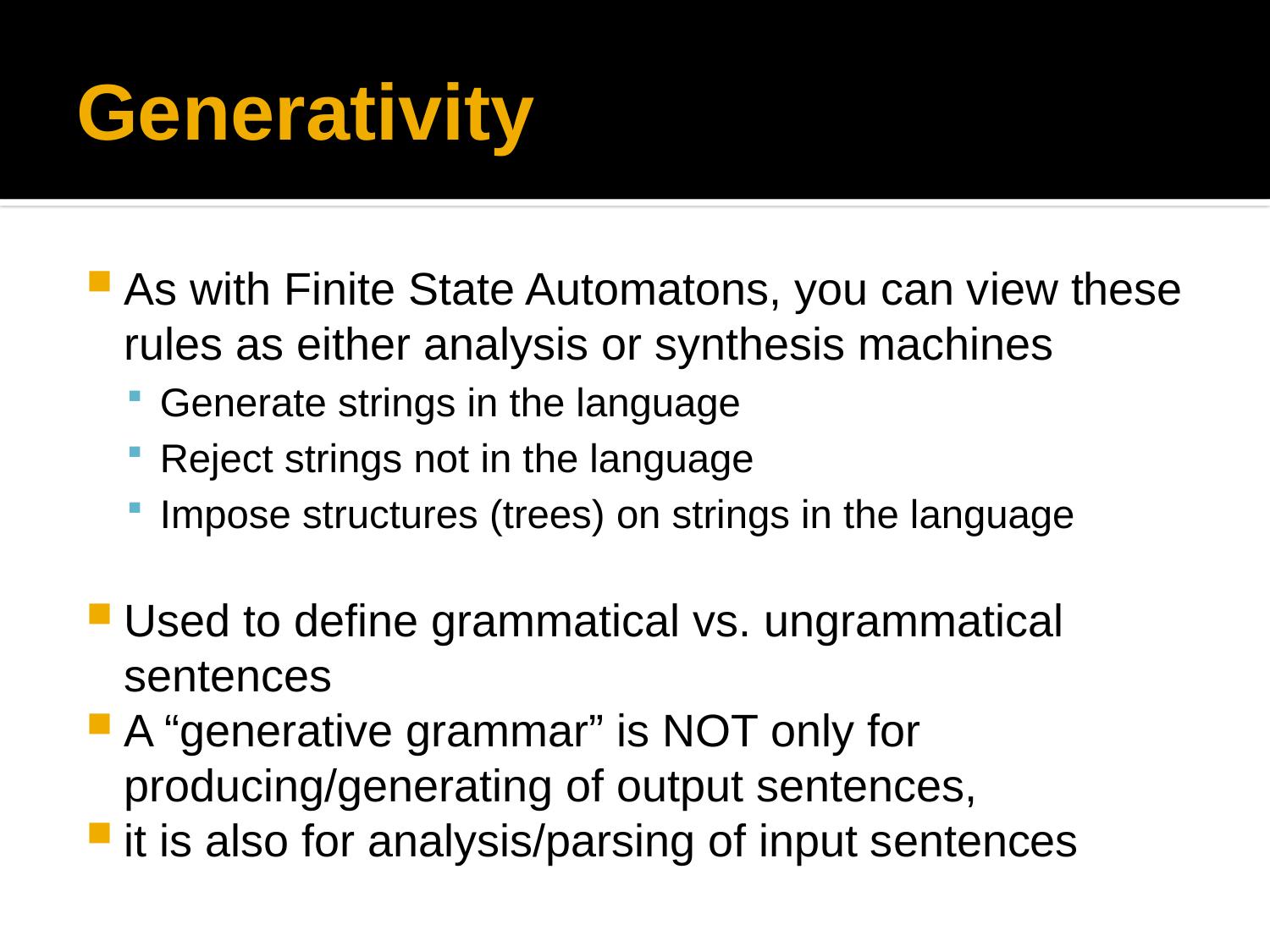

# Generativity
As with Finite State Automatons, you can view these rules as either analysis or synthesis machines
Generate strings in the language
Reject strings not in the language
Impose structures (trees) on strings in the language

Used to define grammatical vs. ungrammatical sentences
A “generative grammar” is NOT only for producing/generating of output sentences,
it is also for analysis/parsing of input sentences